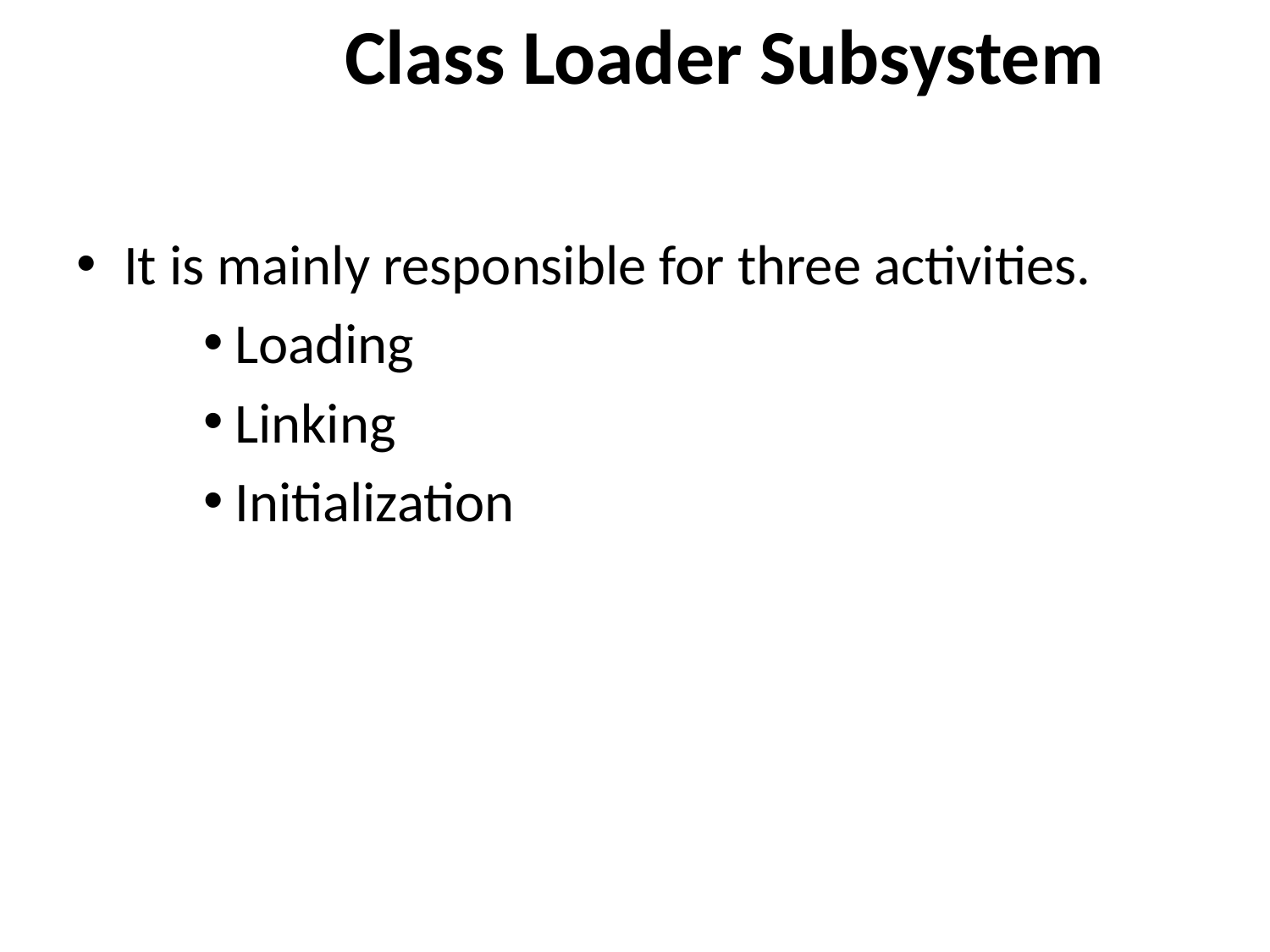

# Class Loader Subsystem
It is mainly responsible for three activities.
Loading
Linking
Initialization